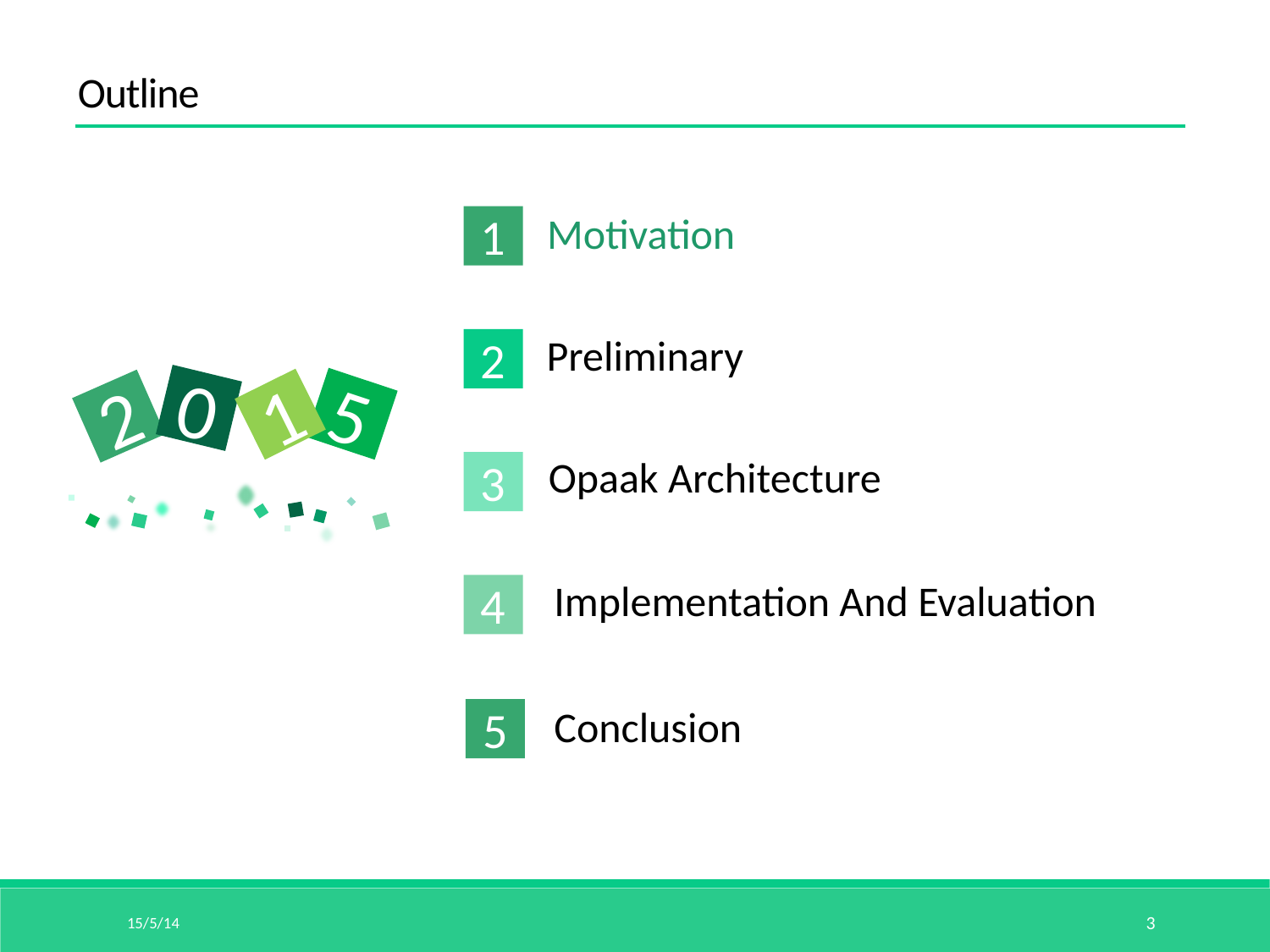

Outline
Motivation
1
Preliminary
2
0
5
1
2

Opaak Architecture
3
Implementation And Evaluation
4
Conclusion
5
15/5/14
3